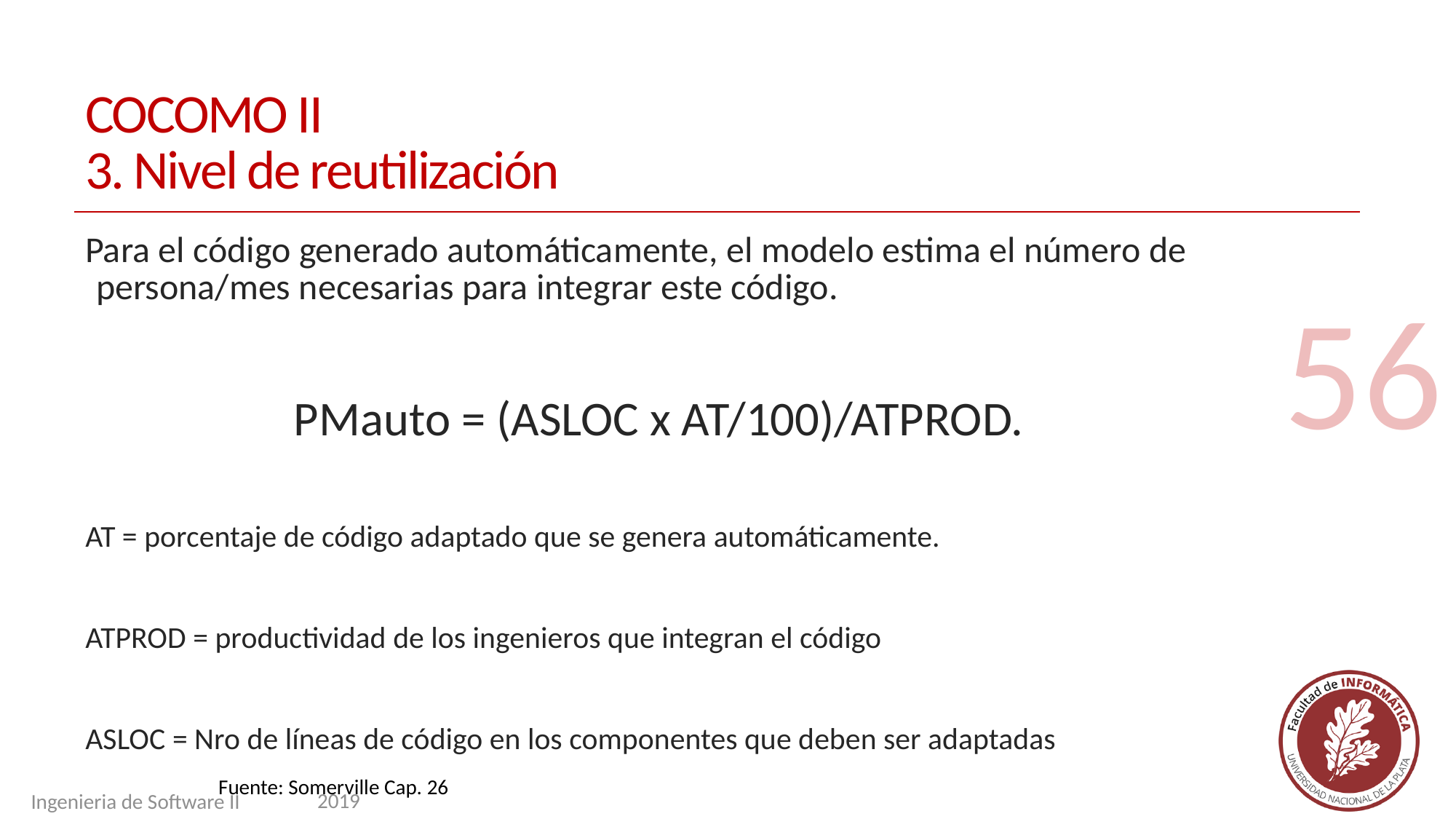

# COCOMO II 3. Nivel de reutilización
Para el código generado automáticamente, el modelo estima el número de persona/mes necesarias para integrar este código.

PMauto = (ASLOC x AT/100)/ATPROD.

AT = porcentaje de código adaptado que se genera automáticamente.

ATPROD = productividad de los ingenieros que integran el código

ASLOC = Nro de líneas de código en los componentes que deben ser adaptadas

56
Fuente: Somerville Cap. 26
2019
Ingenieria de Software II